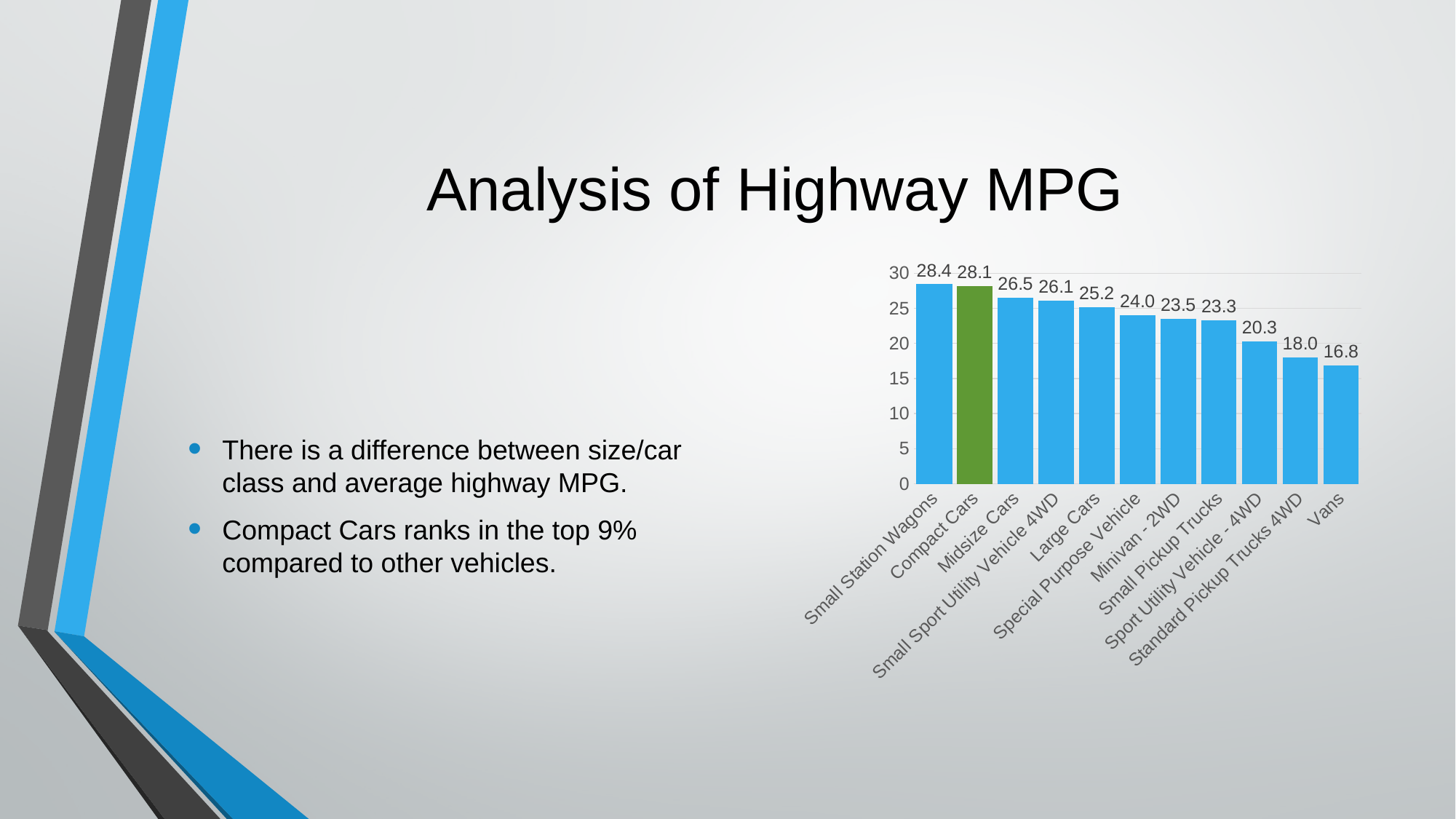

# Analysis of Highway MPG

### Chart

| Category | Highway MPG Avg |
|---|---|
| Small Station Wagons | 28.40426951300867 |
| Compact Cars | 28.14 |
| Midsize Cars | 26.470079635949944 |
| Small Sport Utility Vehicle 4WD | 26.106463878326995 |
| Large Cars | 25.177683765203597 |
| Special Purpose Vehicle | 24.0 |
| Minivan - 2WD | 23.47953216374269 |
| Small Pickup Trucks | 23.25836431226766 |
| Sport Utility Vehicle - 4WD | 20.301633045148897 |
| Standard Pickup Trucks 4WD | 18.030425963488845 |
| Vans | 16.816666666666666 |
There is a difference between size/car class and average highway MPG.
Compact Cars ranks in the top 9% compared to other vehicles.